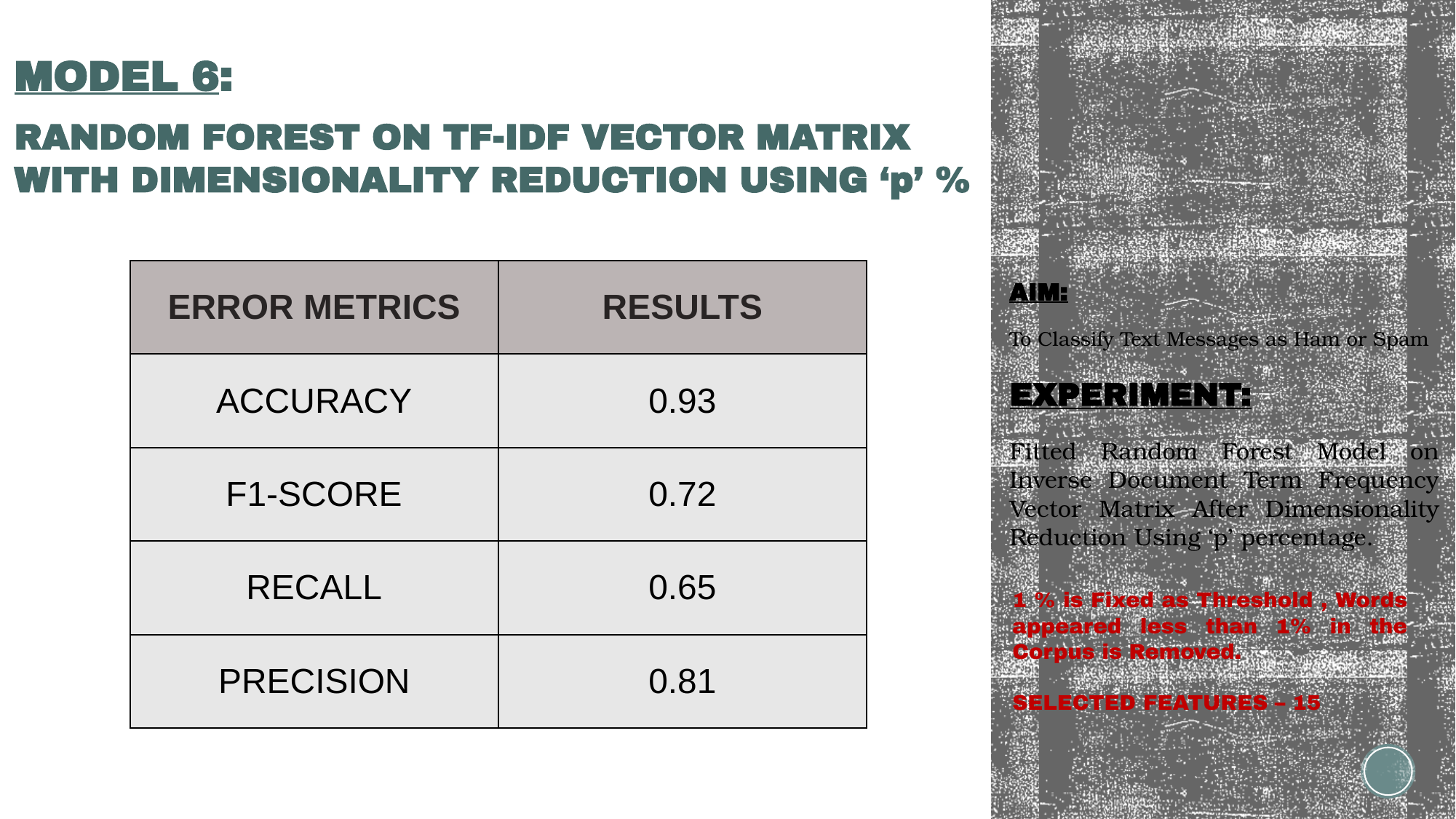

MODEL 6:
RANDOM FOREST ON TF-IDF VECTOR MATRIX WITH DIMENSIONALITY REDUCTION USING ‘p’ %
# AIM: To Classify Text Messages as Ham or Spam
| ERROR METRICS | RESULTS |
| --- | --- |
| ACCURACY | 0.93 |
| F1-SCORE | 0.72 |
| RECALL | 0.65 |
| PRECISION | 0.81 |
EXPERIMENT:
Fitted Random Forest Model on Inverse Document Term Frequency Vector Matrix After Dimensionality Reduction Using ‘p’ percentage.

1 % is Fixed as Threshold , Words appeared less than 1% in the Corpus is Removed.

SELECTED FEATURES – 15